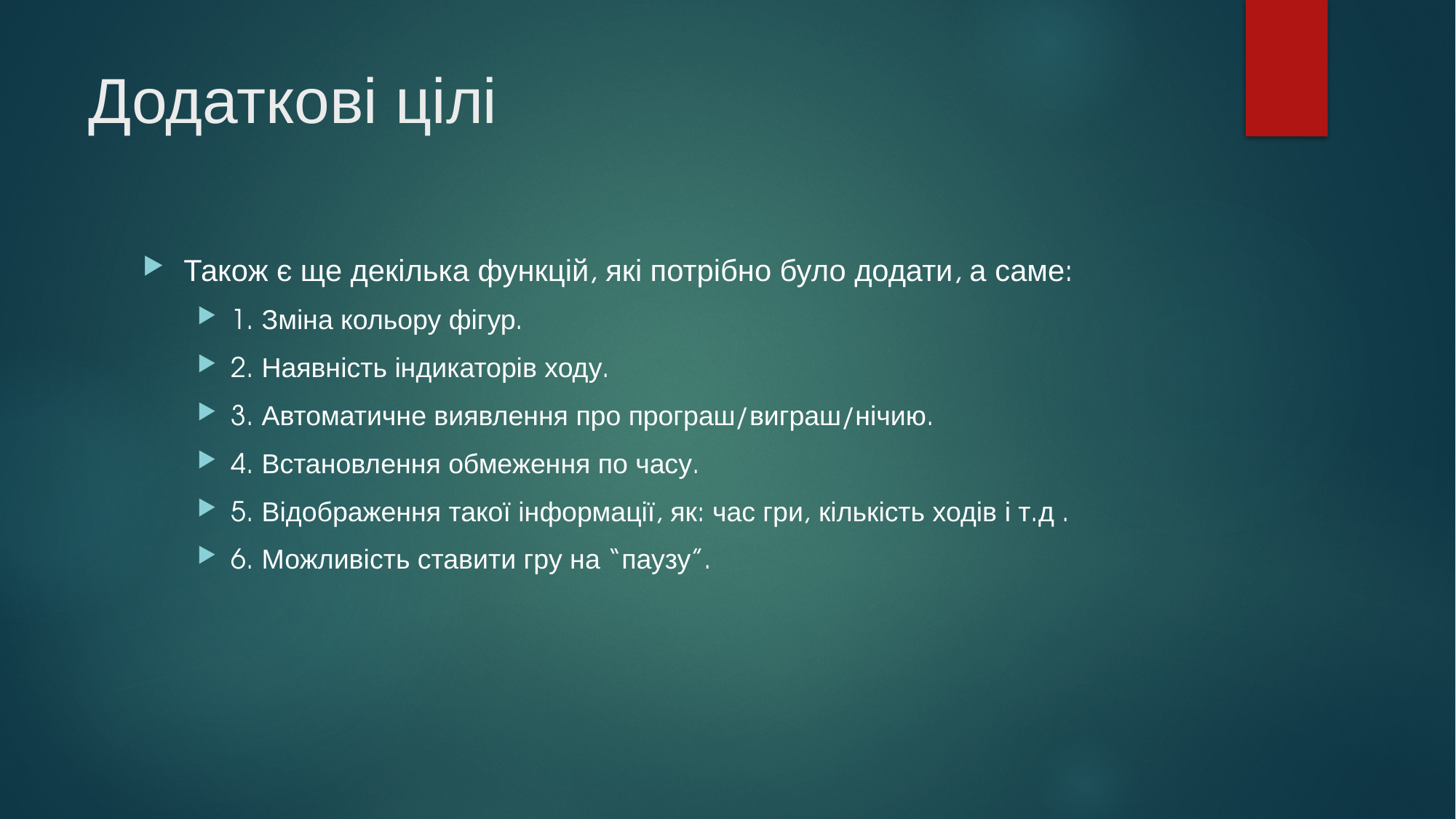

# Додаткові цілі
Також є ще декілька функцій, які потрібно було додати, а саме:
1. Зміна кольору фігур.
2. Наявність індикаторів ходу.
3. Автоматичне виявлення про програш/виграш/нічию.
4. Встановлення обмеження по часу.
5. Відображення такої інформації, як: час гри, кількість ходів і т.д .
6. Можливість ставити гру на “паузу”.